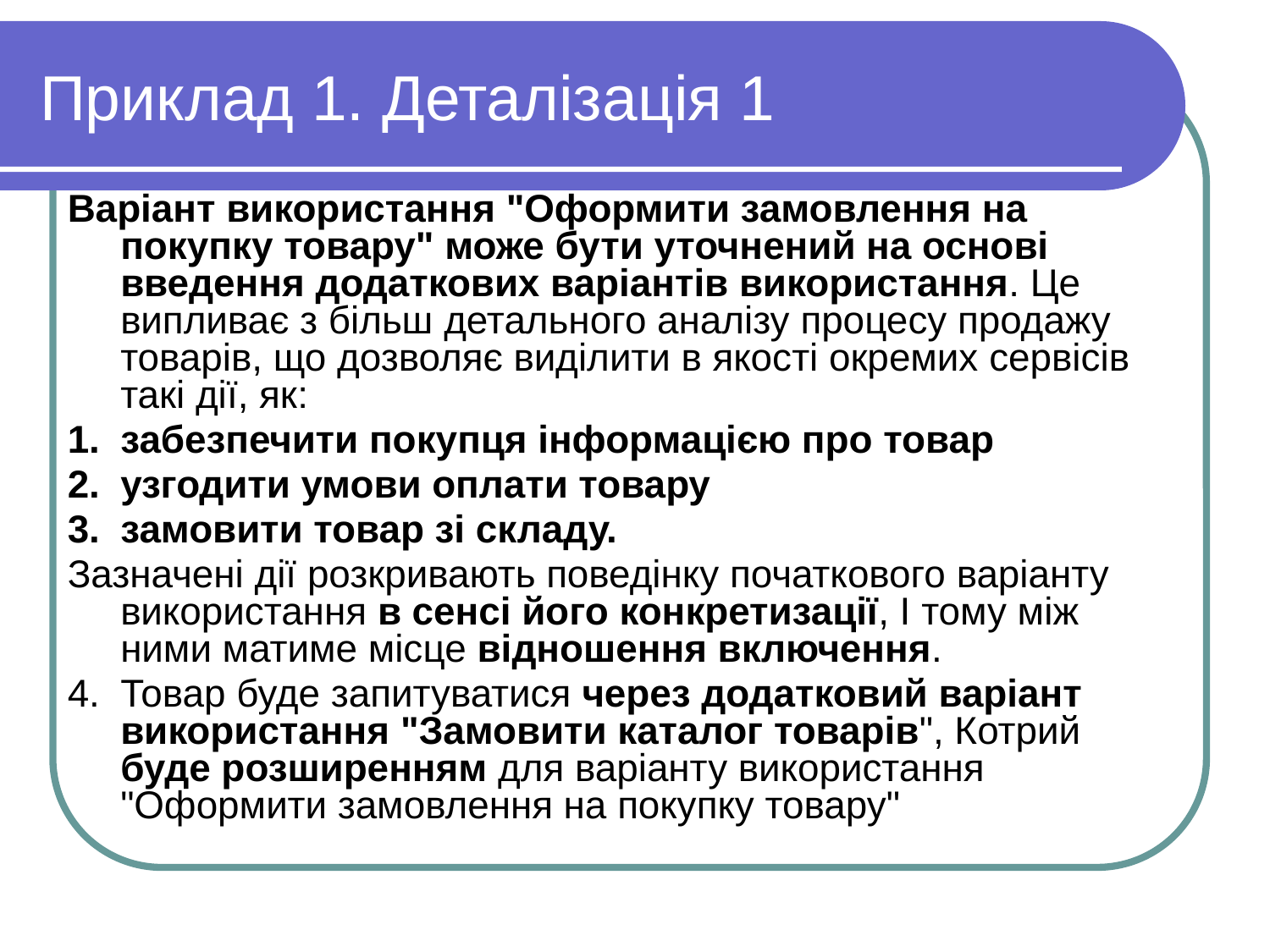

# Приклад 1. Деталізація 1
Варіант використання "Оформити замовлення на покупку товару" може бути уточнений на основі введення додаткових варіантів використання. Це випливає з більш детального аналізу процесу продажу товарів, що дозволяє виділити в якості окремих сервісів такі дії, як:
забезпечити покупця інформацією про товар
узгодити умови оплати товару
замовити товар зі складу.
Зазначені дії розкривають поведінку початкового варіанту використання в сенсі його конкретизації, І тому між ними матиме місце відношення включення.
Товар буде запитуватися через додатковий варіант використання "Замовити каталог товарів", Котрий буде розширенням для варіанту використання "Оформити замовлення на покупку товару"